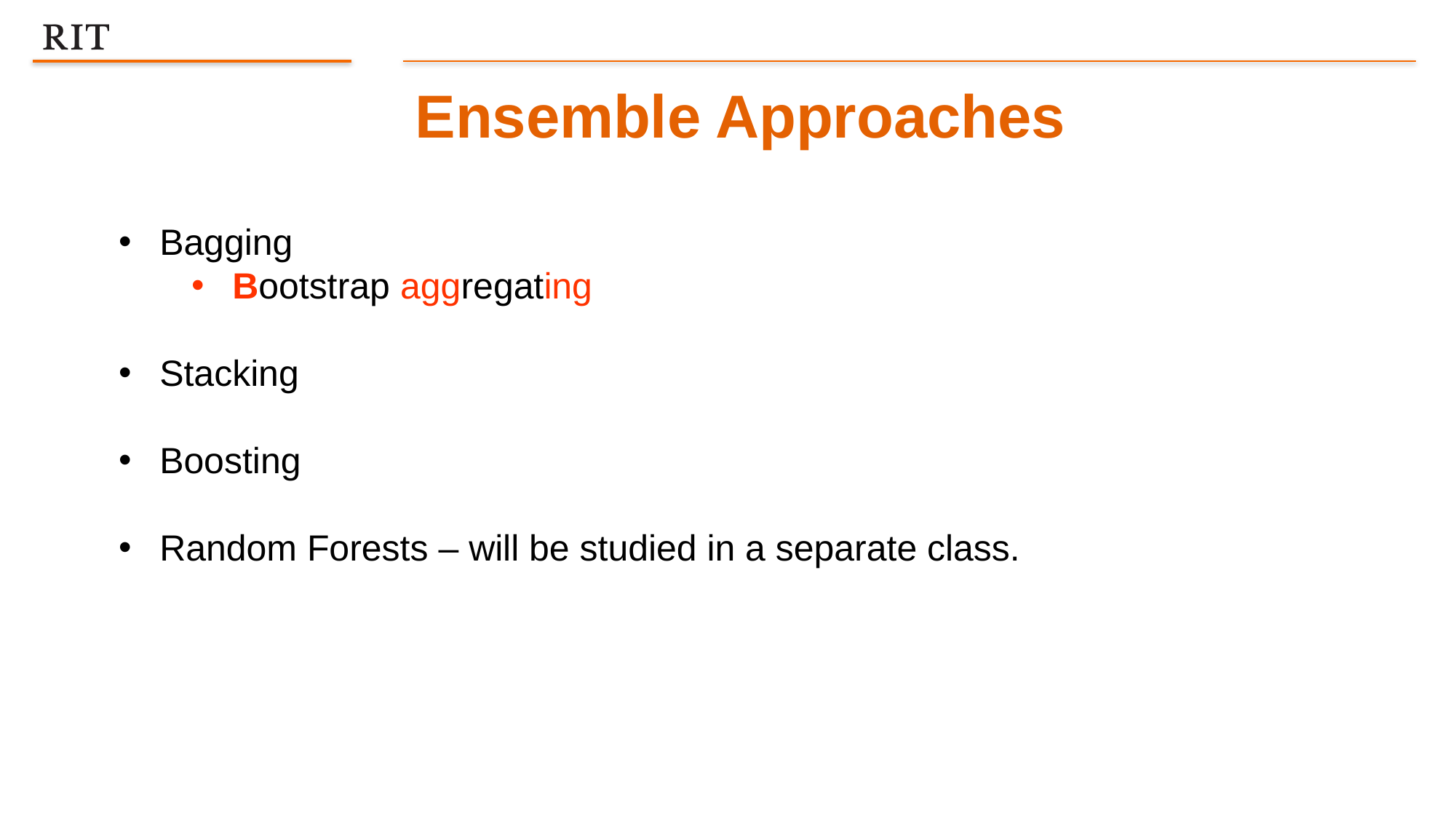

Ensemble Approaches
Bagging
Bootstrap aggregating

Stacking

Boosting

Random Forests – will be studied in a separate class.